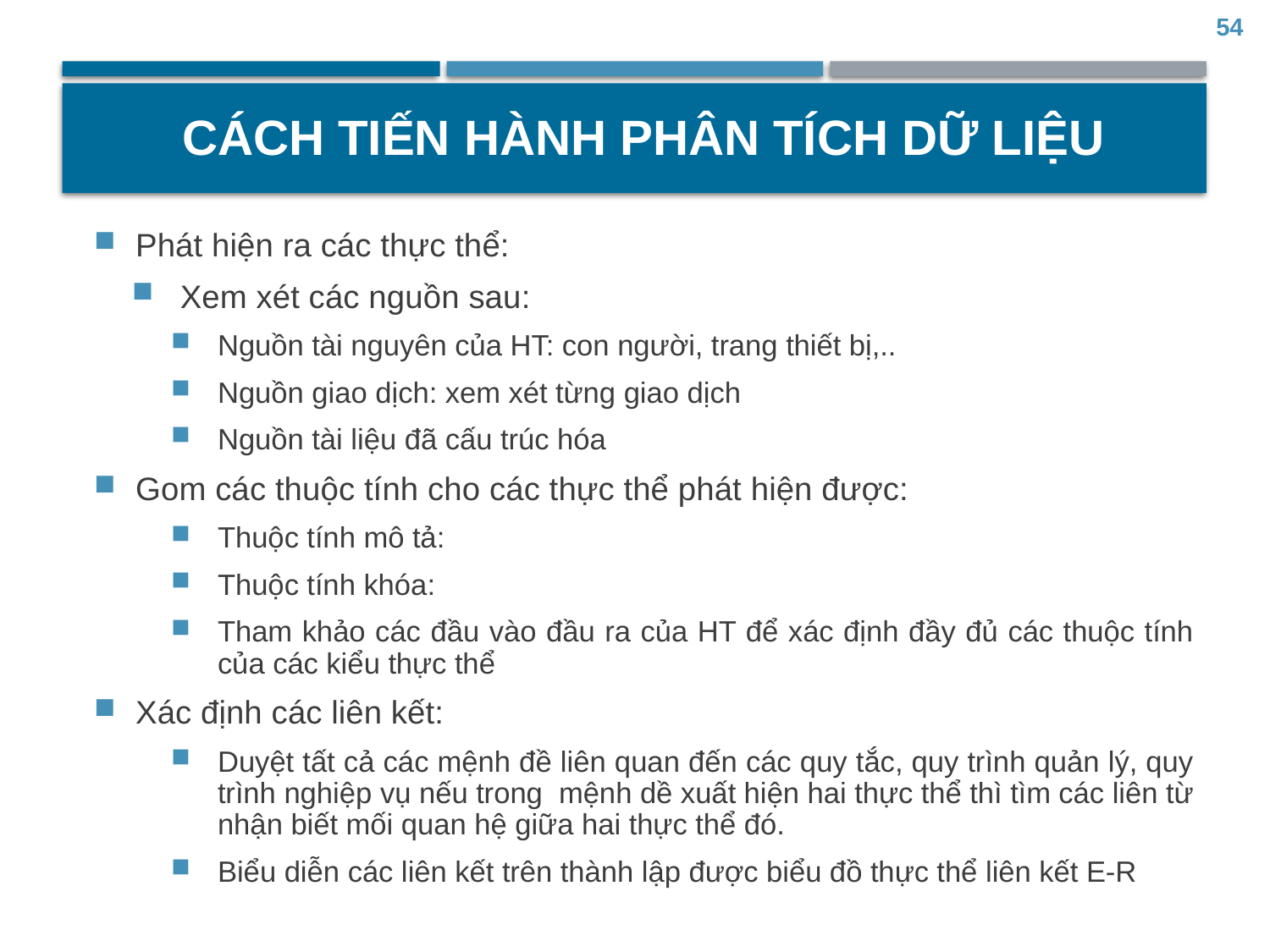

54
# Cách tiến hành phân tích dữ liệu
Phát hiện ra các thực thể:
Xem xét các nguồn sau:
Nguồn tài nguyên của HT: con người, trang thiết bị,..
Nguồn giao dịch: xem xét từng giao dịch
Nguồn tài liệu đã cấu trúc hóa
Gom các thuộc tính cho các thực thể phát hiện được:
Thuộc tính mô tả:
Thuộc tính khóa:
Tham khảo các đầu vào đầu ra của HT để xác định đầy đủ các thuộc tính của các kiểu thực thể
Xác định các liên kết:
Duyệt tất cả các mệnh đề liên quan đến các quy tắc, quy trình quản lý, quy trình nghiệp vụ nếu trong  mệnh dề xuất hiện hai thực thể thì tìm các liên từ nhận biết mối quan hệ giữa hai thực thể đó.
Biểu diễn các liên kết trên thành lập được biểu đồ thực thể liên kết E-R